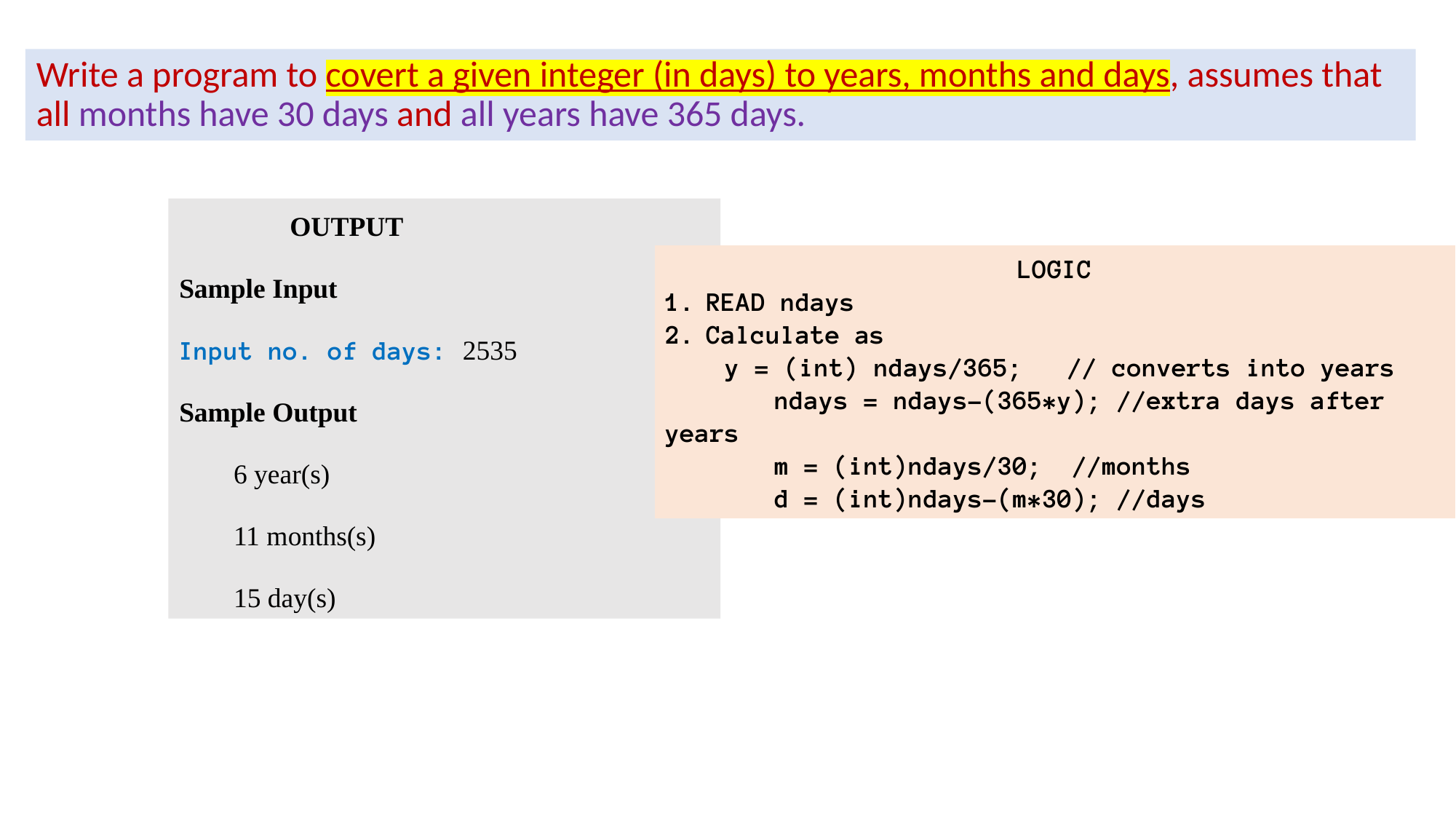

# Write a program to covert a given integer (in days) to years, months and days, assumes that all months have 30 days and all years have 365 days.
                OUTPUT
Sample Input
Input no. of days: 2535
Sample Output
6 year(s)
11 months(s)
15 day(s)
LOGIC
READ ndays
Calculate as
    y = (int) ndays/365;   // converts into years
	ndays = ndays-(365*y); //extra days after years
	m = (int)ndays/30;  //months
	d = (int)ndays-(m*30); //days